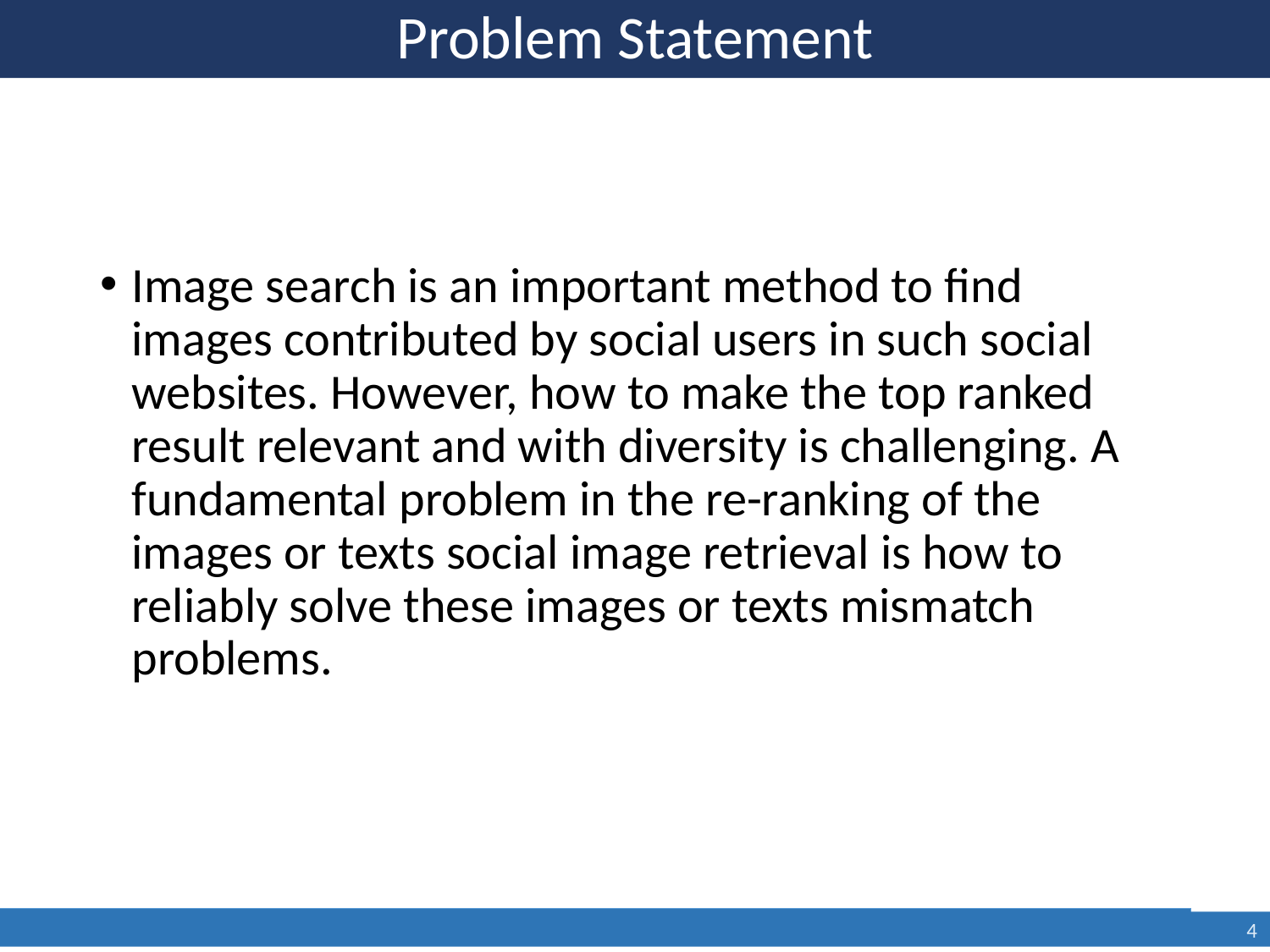

# Problem Statement
Image search is an important method to find images contributed by social users in such social websites. However, how to make the top ranked result relevant and with diversity is challenging. A fundamental problem in the re-ranking of the images or texts social image retrieval is how to reliably solve these images or texts mismatch problems.
4